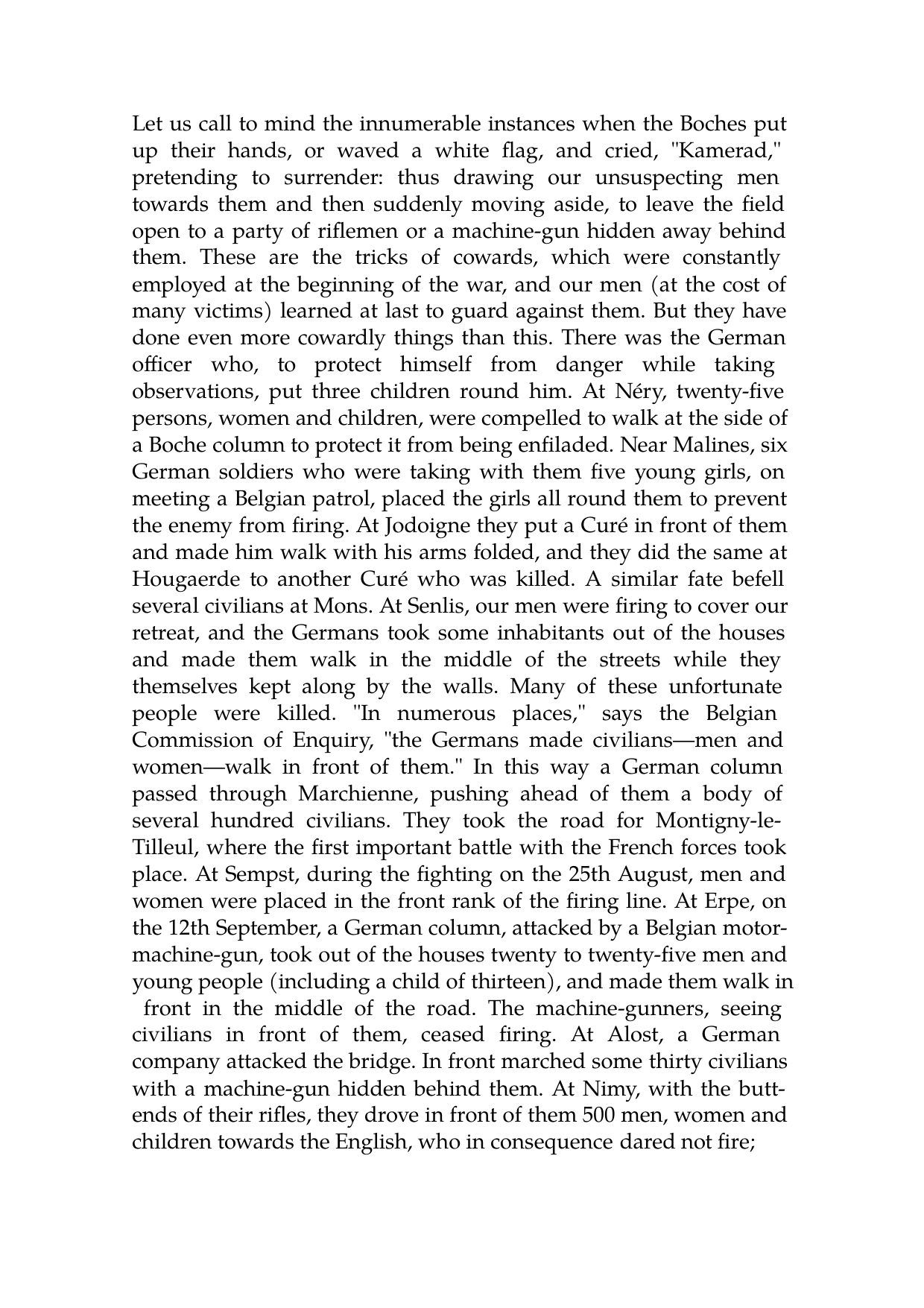

Let us call to mind the innumerable instances when the Boches put  up their hands, or waved a white flag, and cried, "Kamerad,"  pretending to surrender: thus drawing our unsuspecting men  towards them and then suddenly moving aside, to leave the field  open to a party of riflemen or a machine-gun hidden away behind  them. These are the tricks of cowards, which were constantly  employed at the beginning of the war, and our men (at the cost of  many victims) learned at last to guard against them. But they have  done even more cowardly things than this. There was the German  officer who, to protect himself from danger while taking  observations, put three children round him. At Néry, twenty-five  persons, women and children, were compelled to walk at the side of  a Boche column to protect it from being enfiladed. Near Malines, six  German soldiers who were taking with them five young girls, on  meeting a Belgian patrol, placed the girls all round them to prevent  the enemy from firing. At Jodoigne they put a Curé in front of them  and made him walk with his arms folded, and they did the same at  Hougaerde to another Curé who was killed. A similar fate befell  several civilians at Mons. At Senlis, our men were firing to cover our  retreat, and the Germans took some inhabitants out of the houses  and made them walk in the middle of the streets while they  themselves kept along by the walls. Many of these unfortunate  people were killed. "In numerous places," says the Belgian  Commission of Enquiry, "the Germans made civilians—men and  women—walk in front of them." In this way a German column  passed through Marchienne, pushing ahead of them a body of  several hundred civilians. They took the road for Montigny-le-  Tilleul, where the first important battle with the French forces took  place. At Sempst, during the fighting on the 25th August, men and  women were placed in the front rank of the firing line. At Erpe, on  the 12th September, a German column, attacked by a Belgian motor-  machine-gun, took out of the houses twenty to twenty-five men and  young people (including a child of thirteen), and made them walk in  front in the middle of the road. The machine-gunners, seeing  civilians in front of them, ceased firing. At Alost, a German  company attacked the bridge. In front marched some thirty civilians  with a machine-gun hidden behind them. At Nimy, with the butt-  ends of their rifles, they drove in front of them 500 men, women and  children towards the English, who in consequence dared not fire;